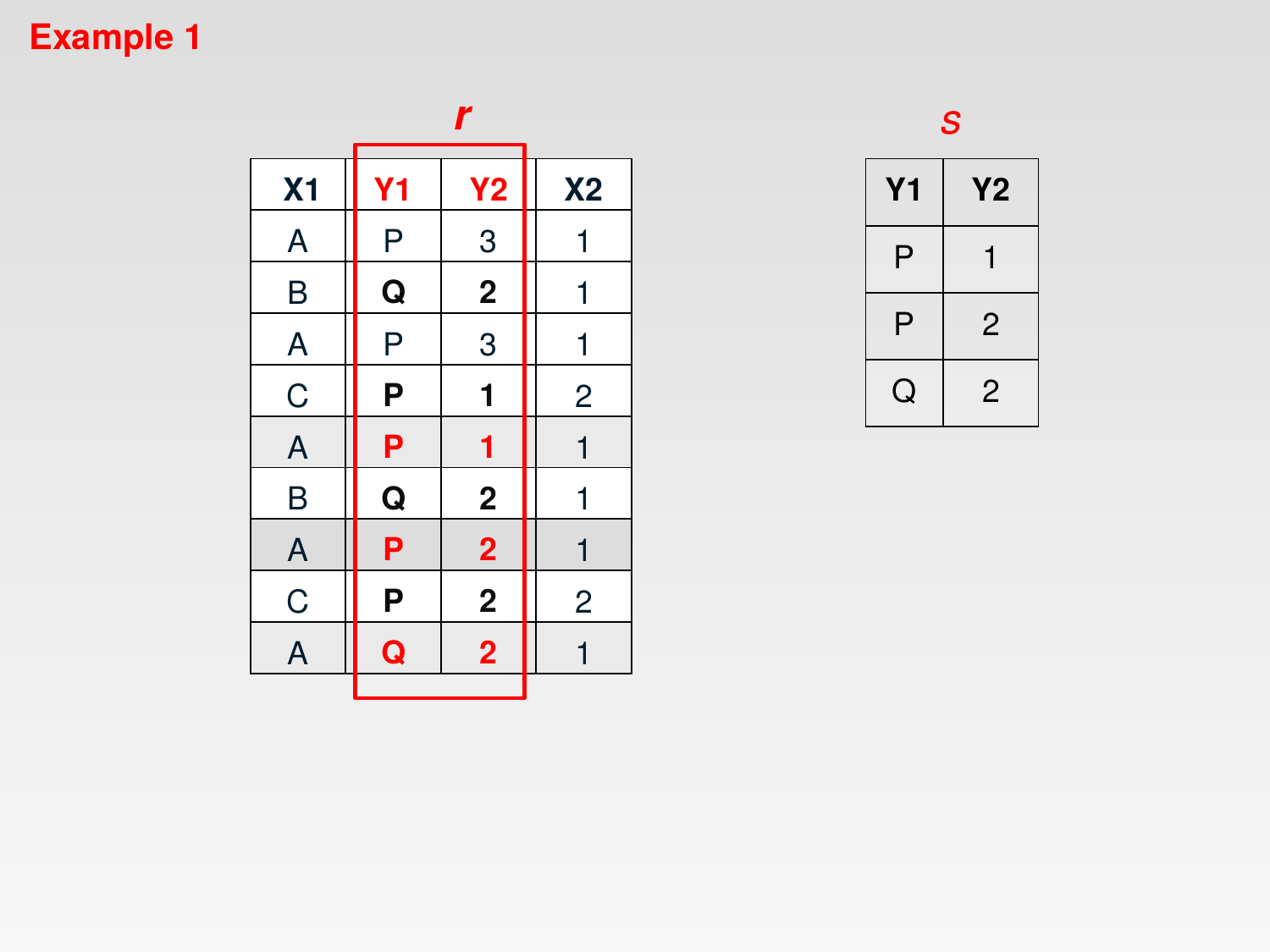

Example 1
r
s

| X1 | Y1 | Y2 | X2 |
| --- | --- | --- | --- |
| A | P | 3 | 1 |
| B | Q | 2 | 1 |
| A | P | 3 | 1 |
| C | P | 1 | 2 |
| A | P | 1 | 1 |
| B | Q | 2 | 1 |
| A | P | 2 | 1 |
| C | P | 2 | 2 |
| A | Q | 2 | 1 |
| Y1 | Y2 |
| --- | --- |
| P | 1 |
| P | 2 |
| Q | 2 |